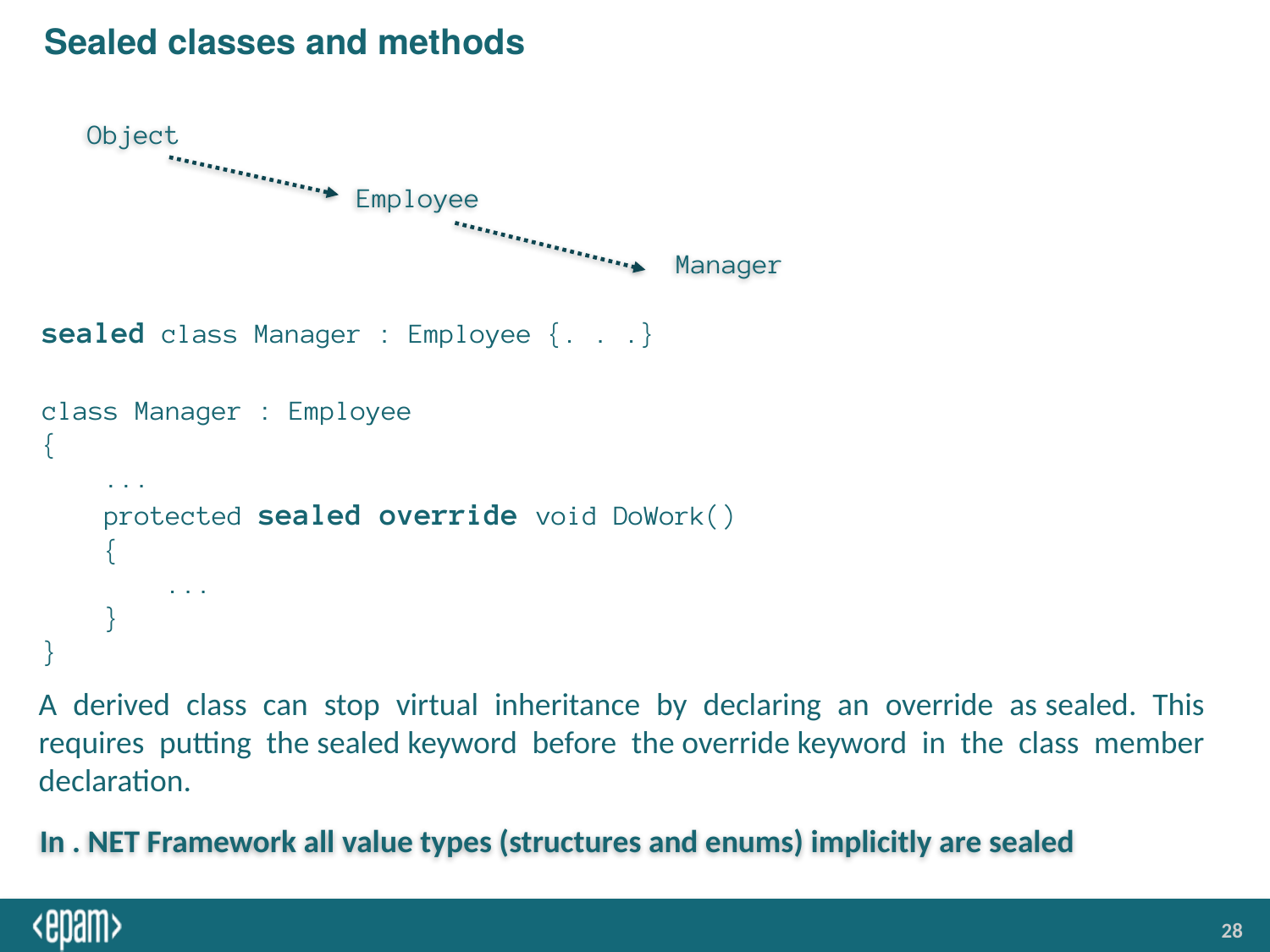

# Sealed classes and methods
Object
Employee

Manager
sealed class Manager : Employee {. . .}

class Manager : Employee
{
    ...
    protected sealed override void DoWork()
    {
        ...
    }
}
A derived class can stop virtual inheritance by declaring an override as sealed. This requires putting the sealed keyword before the override keyword in the class member declaration.
In . NET Framework all value types (structures and enums) implicitly are sealed